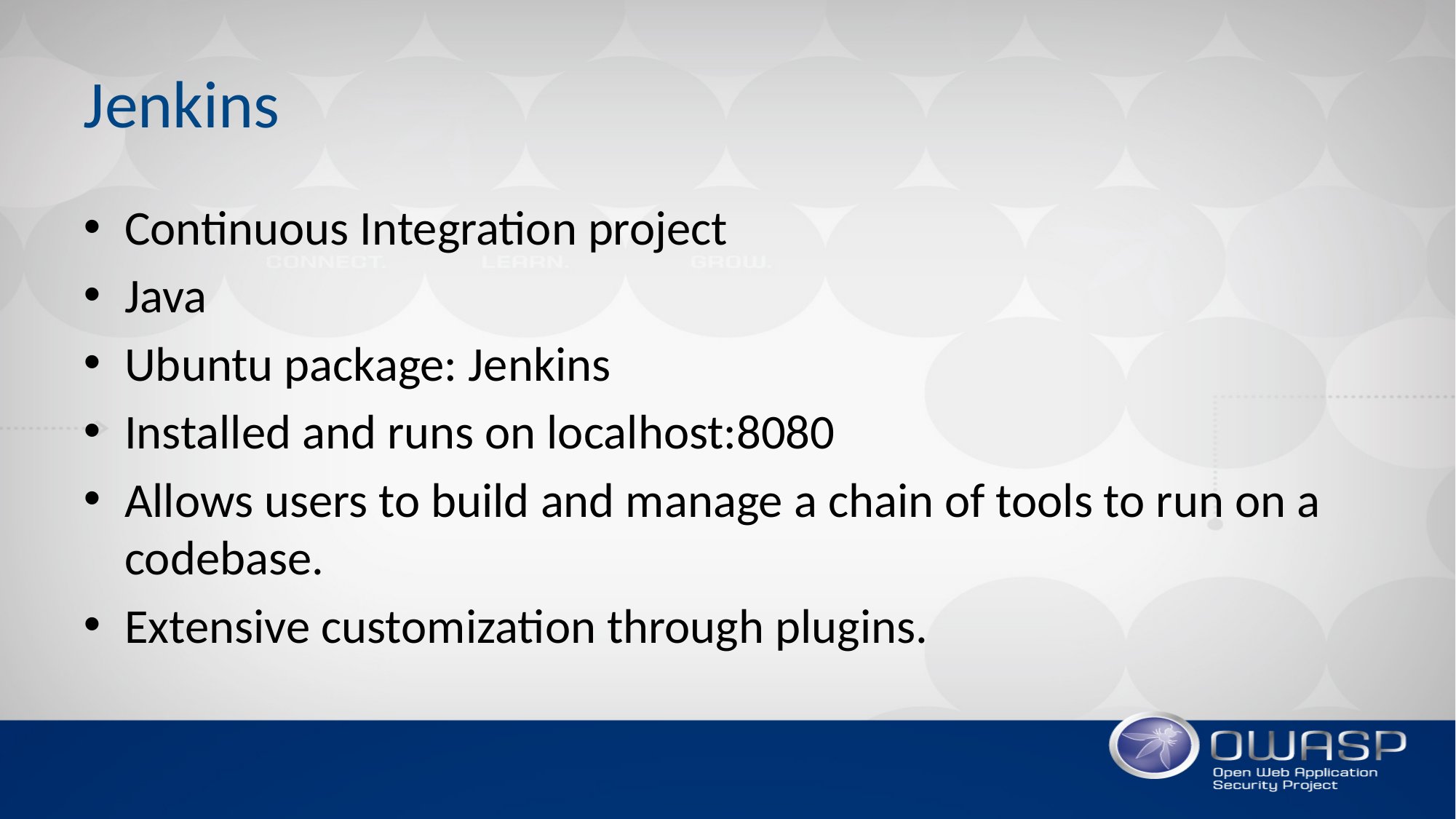

# Jenkins
Continuous Integration project
Java
Ubuntu package: Jenkins
Installed and runs on localhost:8080
Allows users to build and manage a chain of tools to run on a codebase.
Extensive customization through plugins.